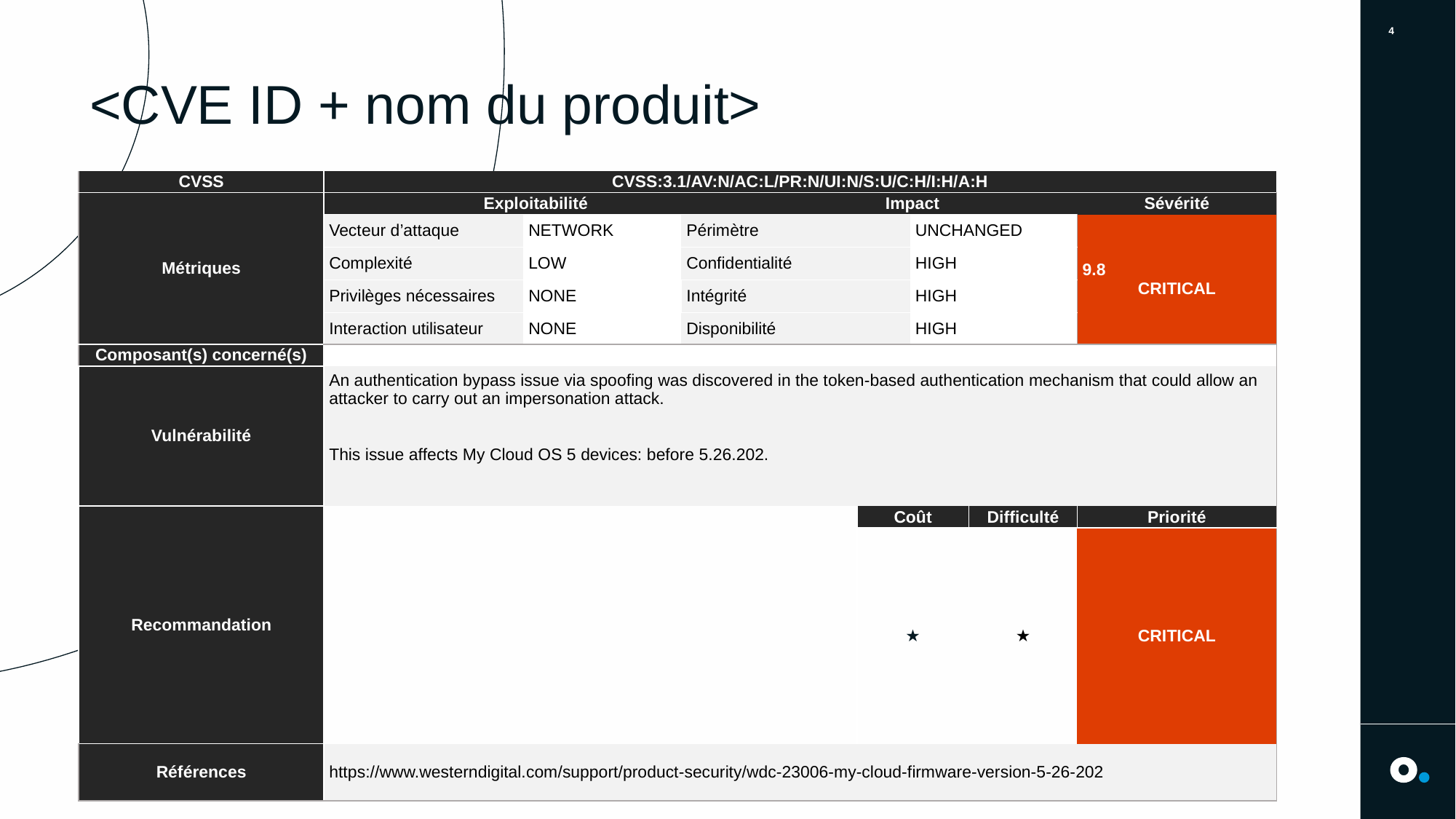

4
<CVE ID + nom du produit>
#
| CVSS | CVSS:3.1/AV:N/AC:L/PR:N/UI:N/S:U/C:H/I:H/A:H |  |  |  |  |  |  |  |
| --- | --- | --- | --- | --- | --- | --- | --- | --- |
| Métriques | Exploitabilité |  |  | Impact |  |  |  | Sévérité |
|  | Vecteur d’attaque | NETWORK | Périmètre |  |  | UNCHANGED |  | 9.8 CRITICAL |
|  | Complexité | LOW | Confidentialité |  |  | HIGH |  |  |
|  | Privilèges nécessaires | NONE | Intégrité |  |  | HIGH |  |  |
|  | Interaction utilisateur | NONE | Disponibilité |  |  | HIGH |  |  |
| Composant(s) concerné(s) |  |  |  |  |  |  |  |  |
| Vulnérabilité | An authentication bypass issue via spoofing was discovered in the token-based authentication mechanism that could allow an attacker to carry out an impersonation attack. This issue affects My Cloud OS 5 devices: before 5.26.202. |  |  |  |  |  |  |  |
| Recommandation |  |  |  | Coût | Coût |  | Difficulté | Priorité |
|  |  |  |  | ★ | ★ |  | ★ | CRITICAL |
| Références | https://www.westerndigital.com/support/product-security/wdc-23006-my-cloud-firmware-version-5-26-202 |  |  |  |  |  |  |  |